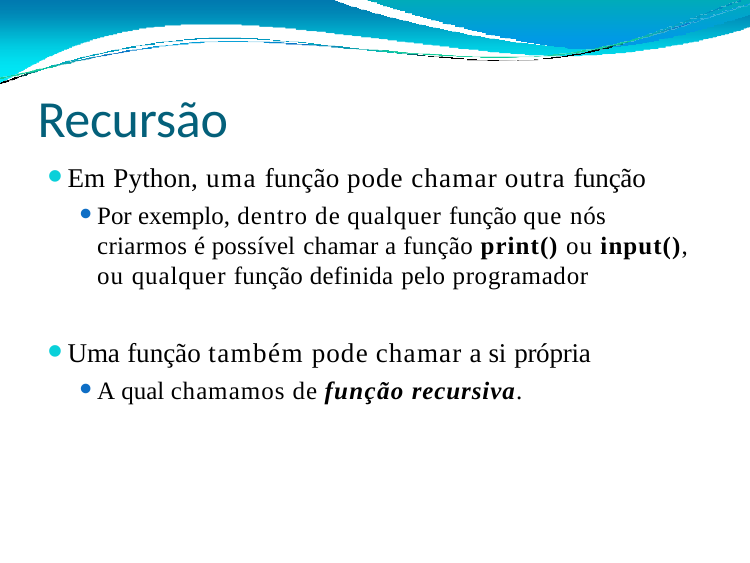

# Recursão
Em Python, uma função pode chamar outra função
Por exemplo, dentro de qualquer função que nós 	criarmos é possível chamar a função print() ou input(), 	ou qualquer função definida pelo programador

Uma função também pode chamar a si própria
A qual chamamos de função recursiva.